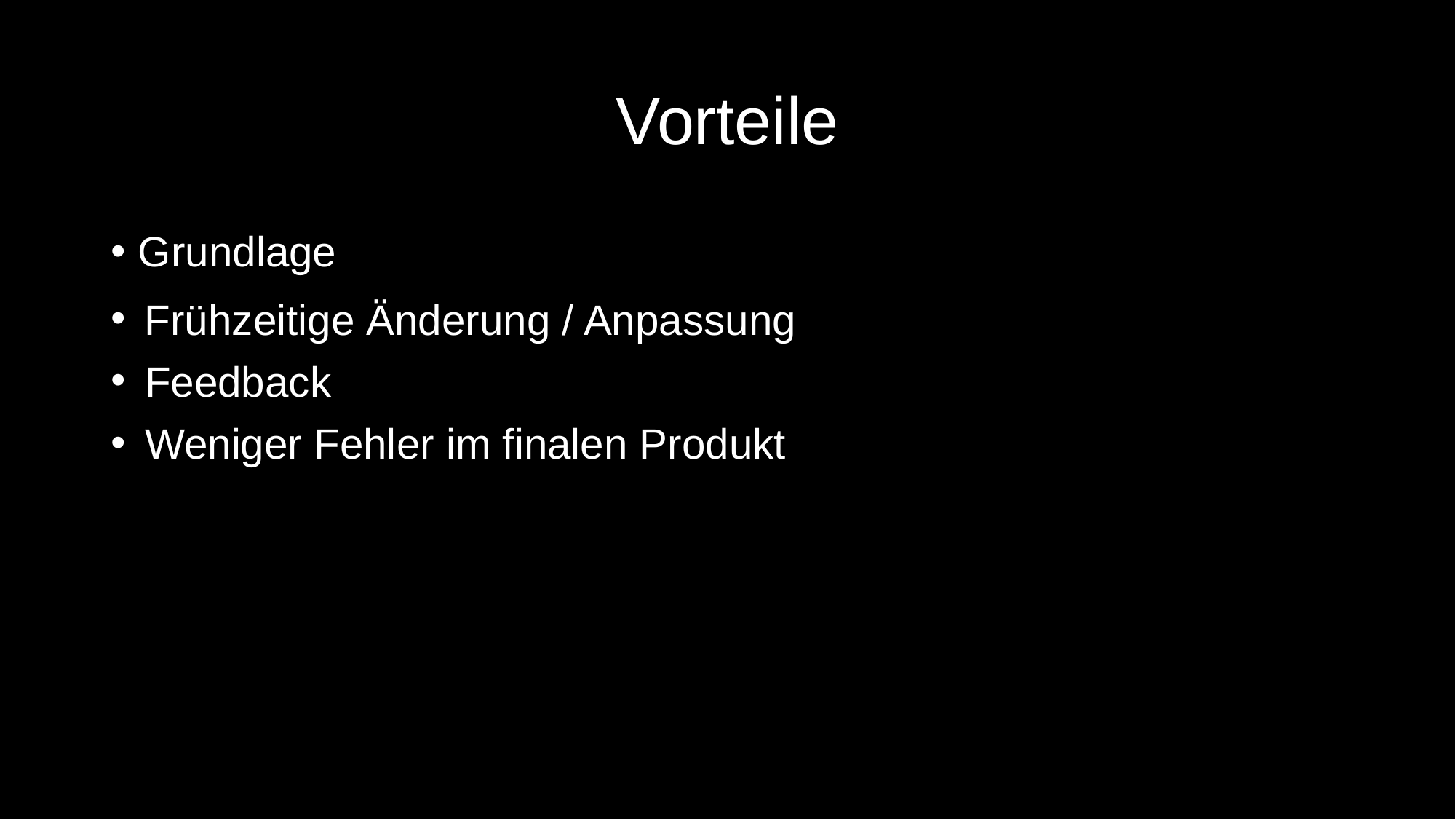

# Vorteile
Grundlage
Frühzeitige Änderung / Anpassung
Feedback
Weniger Fehler im finalen Produkt